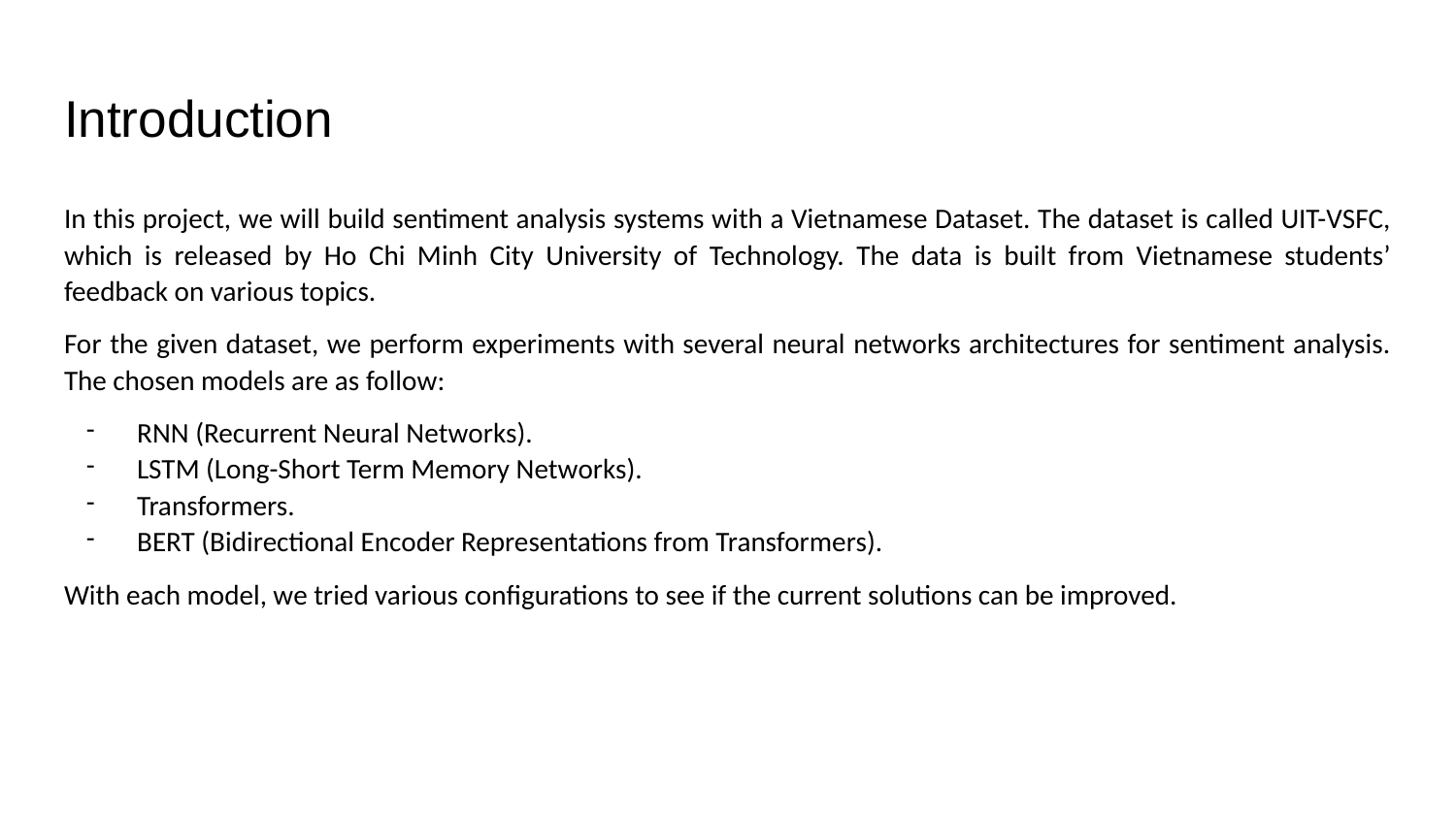

# Introduction
In this project, we will build sentiment analysis systems with a Vietnamese Dataset. The dataset is called UIT-VSFC, which is released by Ho Chi Minh City University of Technology. The data is built from Vietnamese students’ feedback on various topics.
For the given dataset, we perform experiments with several neural networks architectures for sentiment analysis. The chosen models are as follow:
RNN (Recurrent Neural Networks).
LSTM (Long-Short Term Memory Networks).
Transformers.
BERT (Bidirectional Encoder Representations from Transformers).
With each model, we tried various configurations to see if the current solutions can be improved.